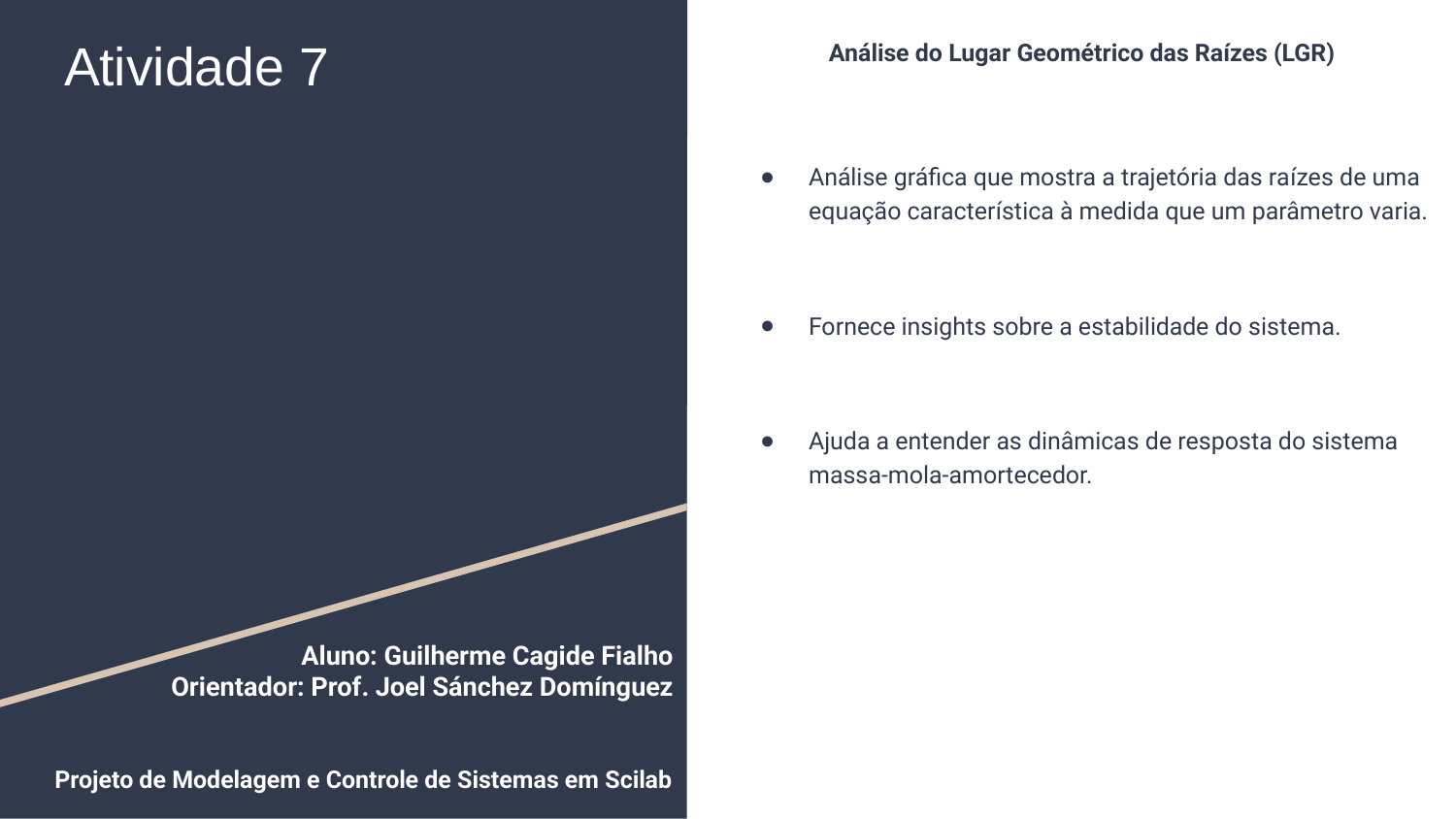

# Atividade 7
Análise do Lugar Geométrico das Raı́zes (LGR)
Análise gráfica que mostra a trajetória das raízes de uma equação característica à medida que um parâmetro varia.

Fornece insights sobre a estabilidade do sistema.

Ajuda a entender as dinâmicas de resposta do sistema massa-mola-amortecedor.

Aluno: Guilherme Cagide Fialho
Orientador: Prof. Joel Sánchez Domı́nguez

Projeto de Modelagem e Controle de Sistemas em Scilab